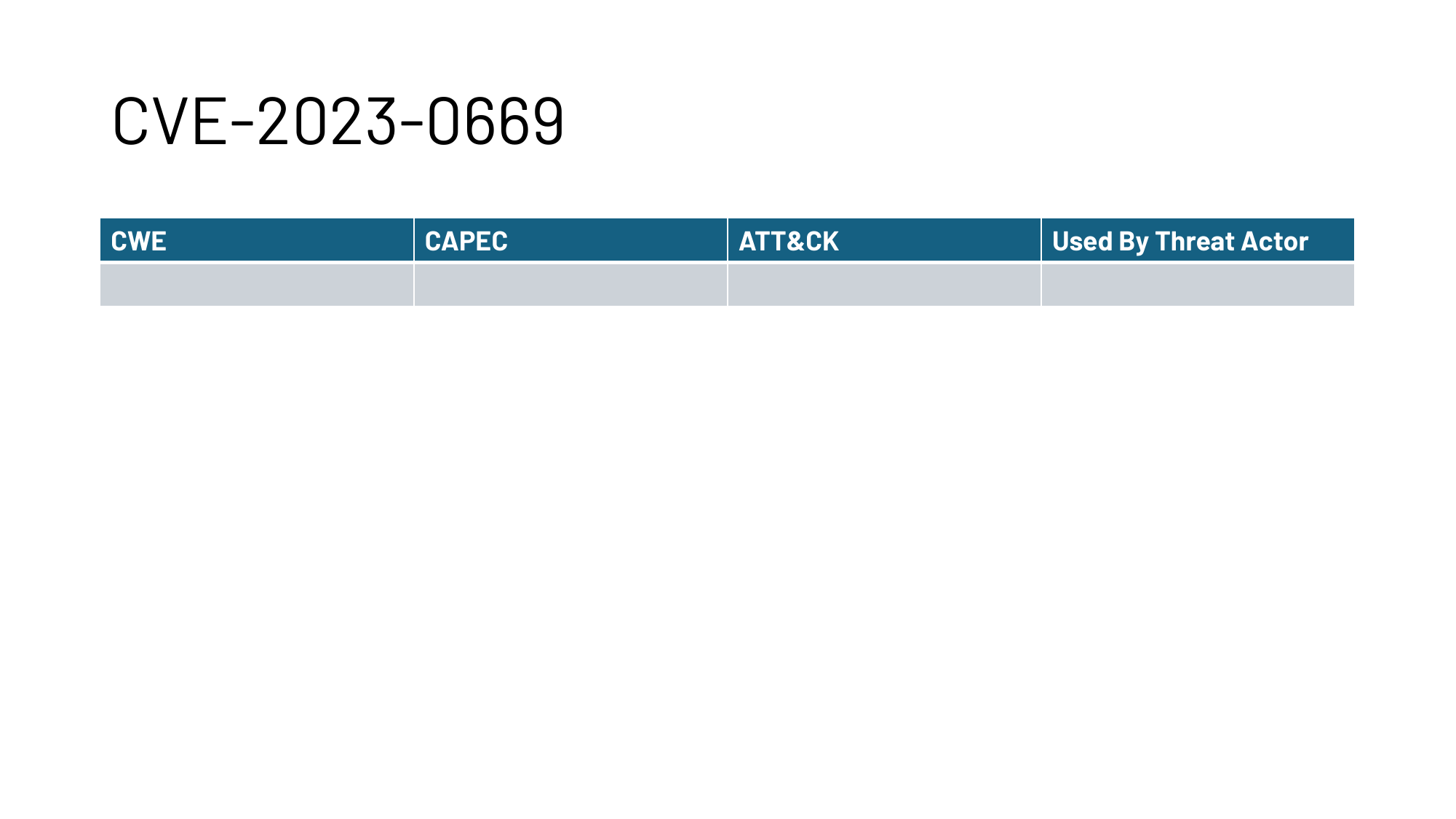

# CVE-2023-0669
| CWE | CAPEC | ATT&CK | Used By Threat Actor |
| --- | --- | --- | --- |
|  |  |  |  |